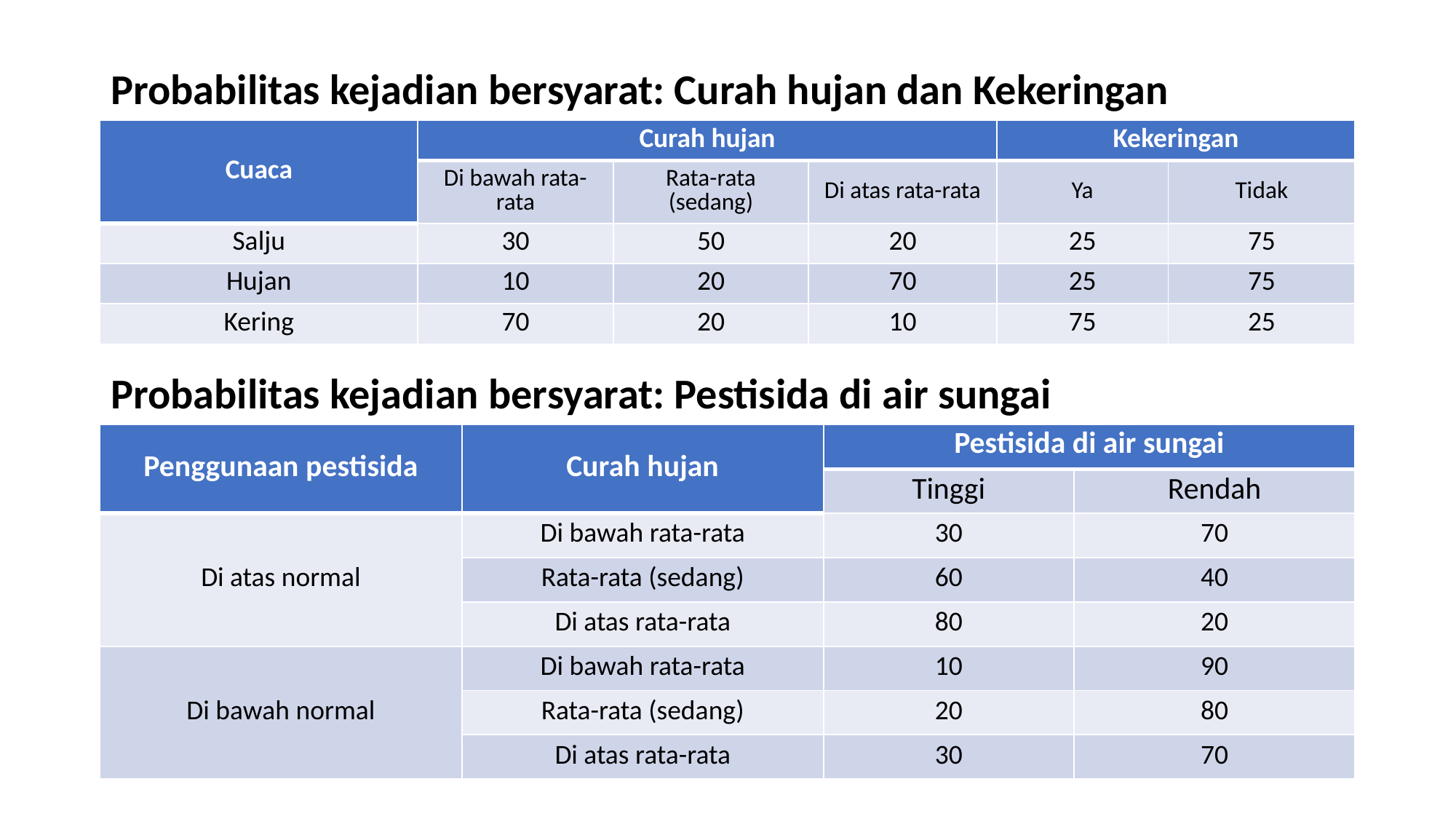

Probabilitas kejadian bersyarat: Curah hujan dan Kekeringan

Probabilitas kejadian bersyarat: Pestisida di air sungai
| Cuaca | Curah hujan |  |  | Kekeringan |  |
| --- | --- | --- | --- | --- | --- |
|  | Di bawah rata-rata | Rata-rata (sedang) | Di atas rata-rata | Ya | Tidak |
| Salju | 30 | 50 | 20 | 25 | 75 |
| Hujan | 10 | 20 | 70 | 25 | 75 |
| Kering | 70 | 20 | 10 | 75 | 25 |
| Penggunaan pestisida | Curah hujan | Pestisida di air sungai |  |
| --- | --- | --- | --- |
|  |  | Tinggi | Rendah |
| Di atas normal | Di bawah rata-rata | 30 | 70 |
|  | Rata-rata (sedang) | 60 | 40 |
|  | Di atas rata-rata | 80 | 20 |
| Di bawah normal | Di bawah rata-rata | 10 | 90 |
|  | Rata-rata (sedang) | 20 | 80 |
|  | Di atas rata-rata | 30 | 70 |